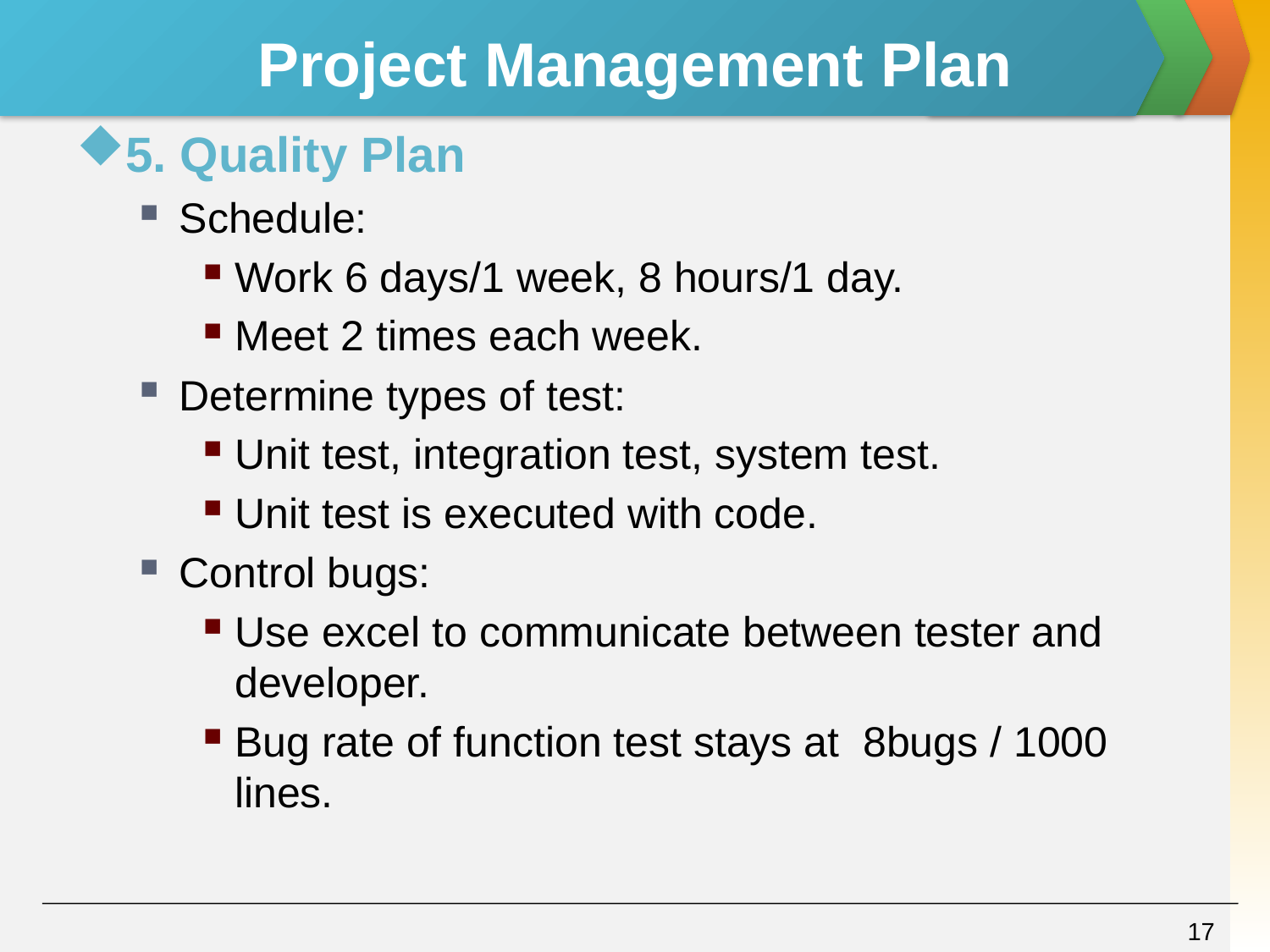

# Project Management Plan
5. Quality Plan
Schedule:
Work 6 days/1 week, 8 hours/1 day.
Meet 2 times each week.
Determine types of test:
Unit test, integration test, system test.
Unit test is executed with code.
Control bugs:
Use excel to communicate between tester and developer.
Bug rate of function test stays at  8bugs / 1000 lines.

17